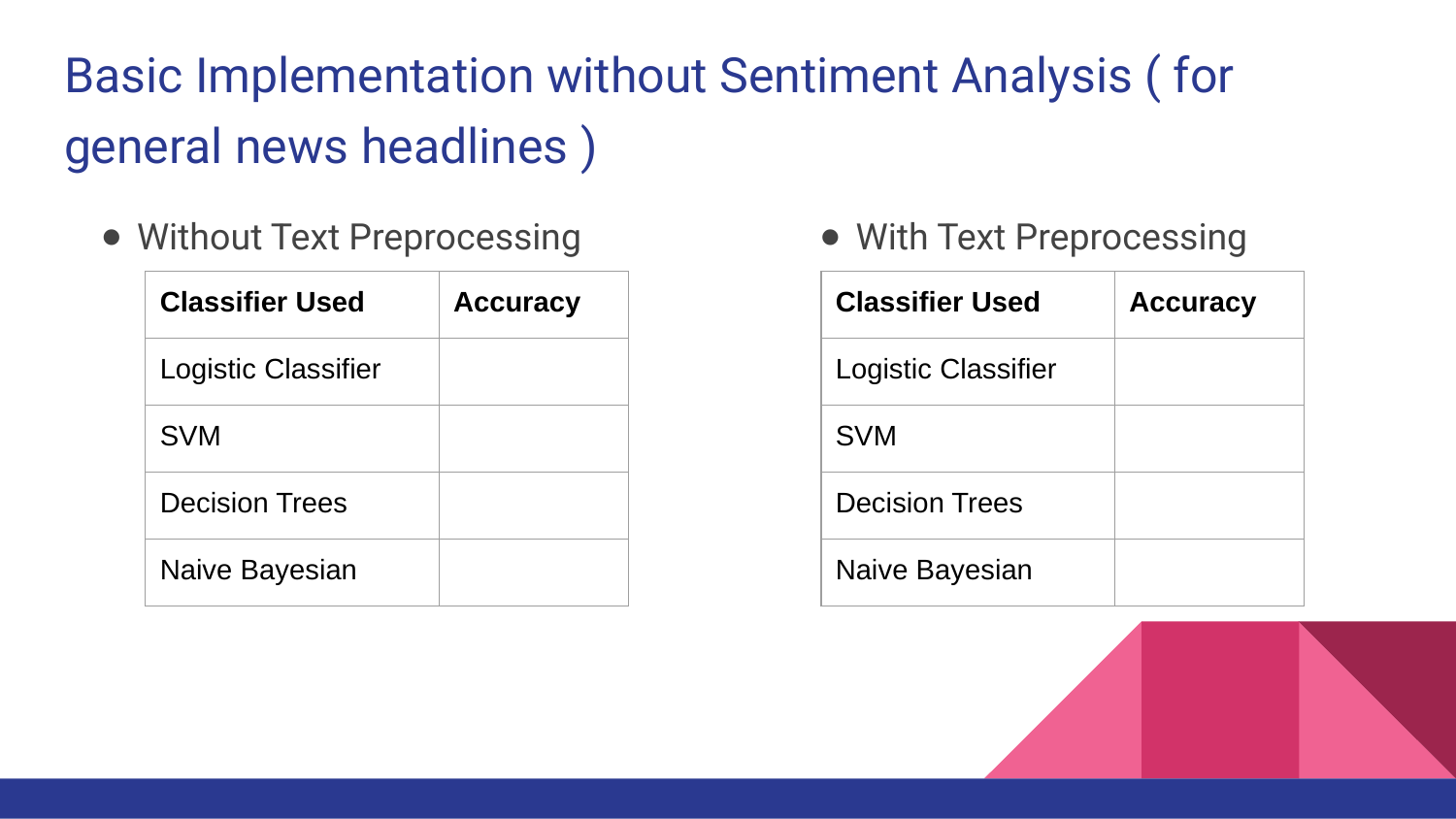

# Basic Implementation without Sentiment Analysis ( for general news headlines )
Without Text Preprocessing
With Text Preprocessing
| Classifier Used | Accuracy |
| --- | --- |
| Logistic Classifier |  |
| SVM |  |
| Decision Trees |  |
| Naive Bayesian |  |
| Classifier Used | Accuracy |
| --- | --- |
| Logistic Classifier |  |
| SVM |  |
| Decision Trees |  |
| Naive Bayesian |  |